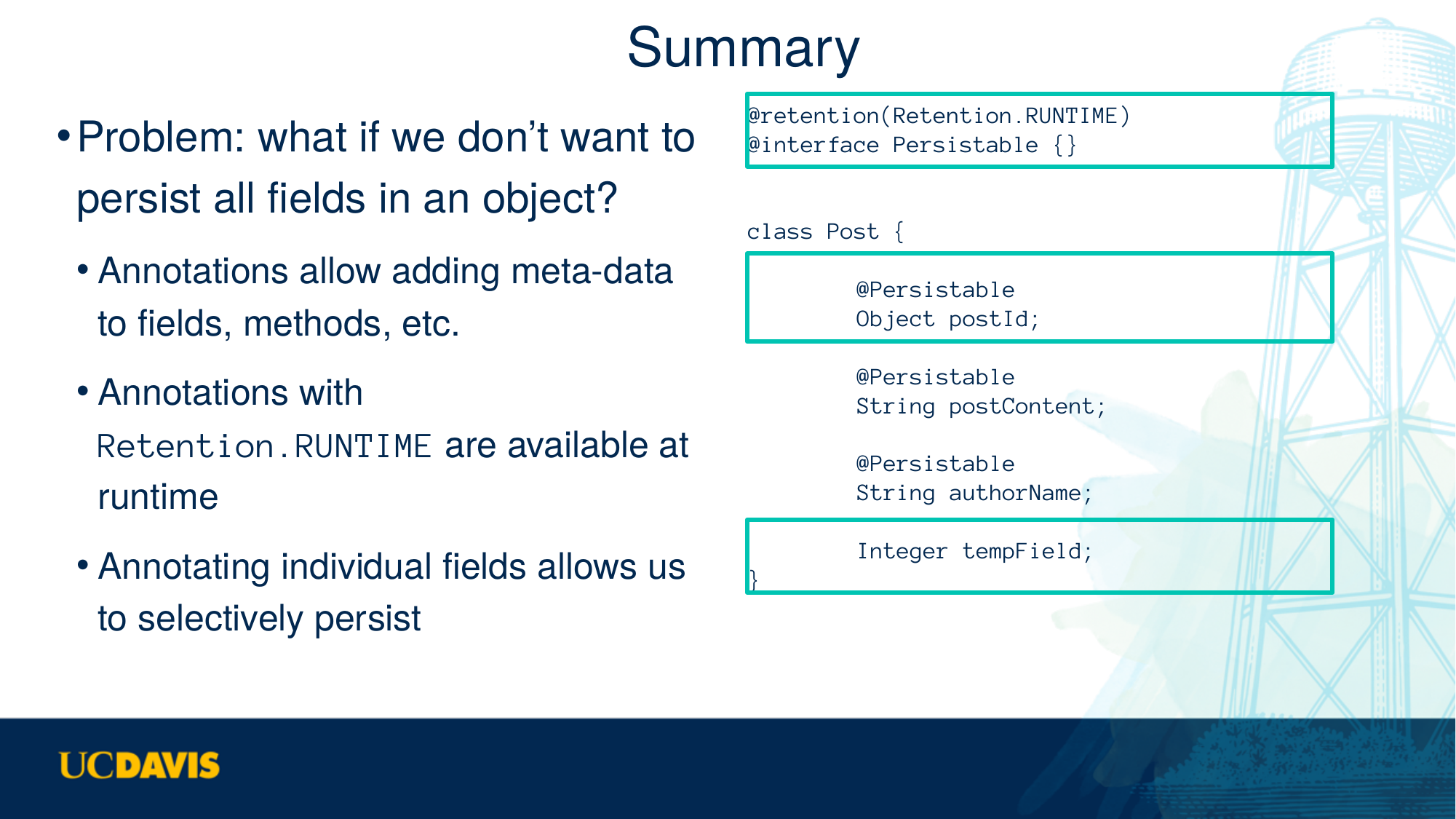

# Summary
Problem: what if we don’t want to persist all fields in an object?
Annotations allow adding meta-data to fields, methods, etc.
Annotations with Retention.RUNTIME are available at runtime
Annotating individual fields allows us to selectively persist

@retention(Retention.RUNTIME)
@interface Persistable {}

class Post {

	@Persistable
	Object postId;

	@Persistable
	String postContent;

	@Persistable
	String authorName;

	Integer tempField;
}